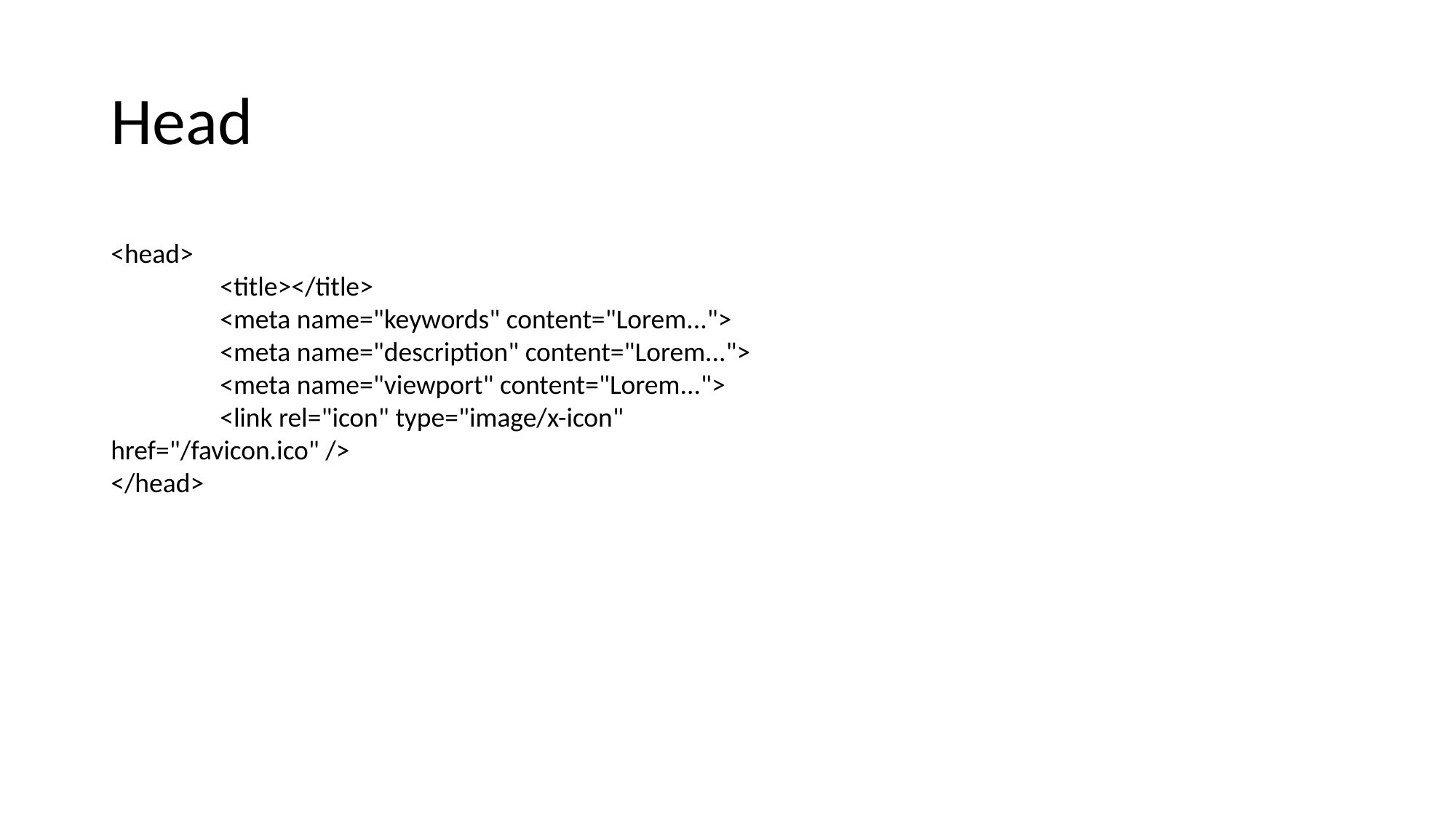

# Head
<head>
	<title></title>
	<meta name="keywords" content="Lorem...">
	<meta name="description" content="Lorem...">
	<meta name="viewport" content="Lorem...">
	<link rel="icon" type="image/x-icon" href="/favicon.ico" />
</head>